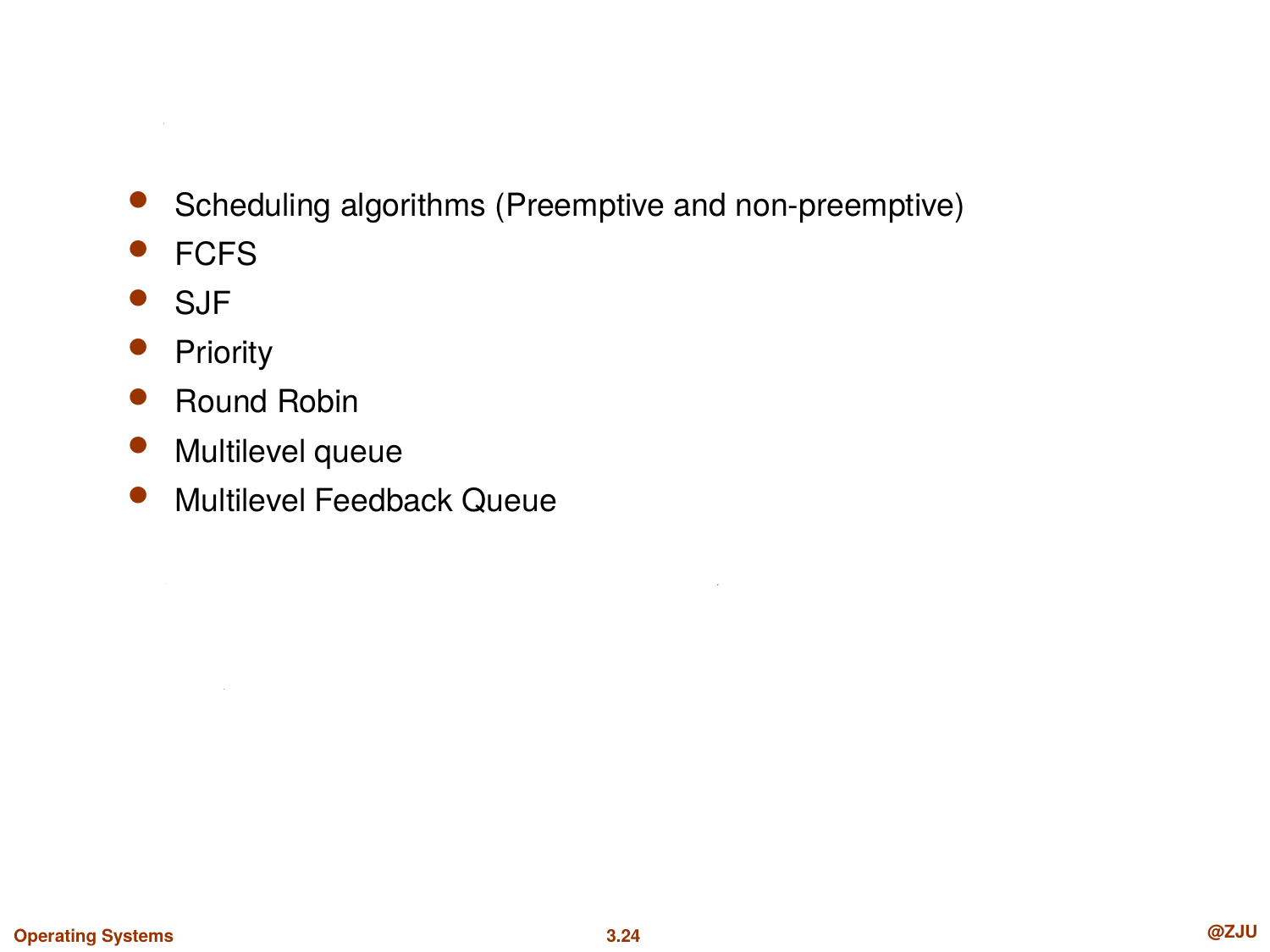

#
Scheduling algorithms (Preemptive and non-preemptive)
FCFS
SJF
Priority
Round Robin
Multilevel queue
Multilevel Feedback Queue